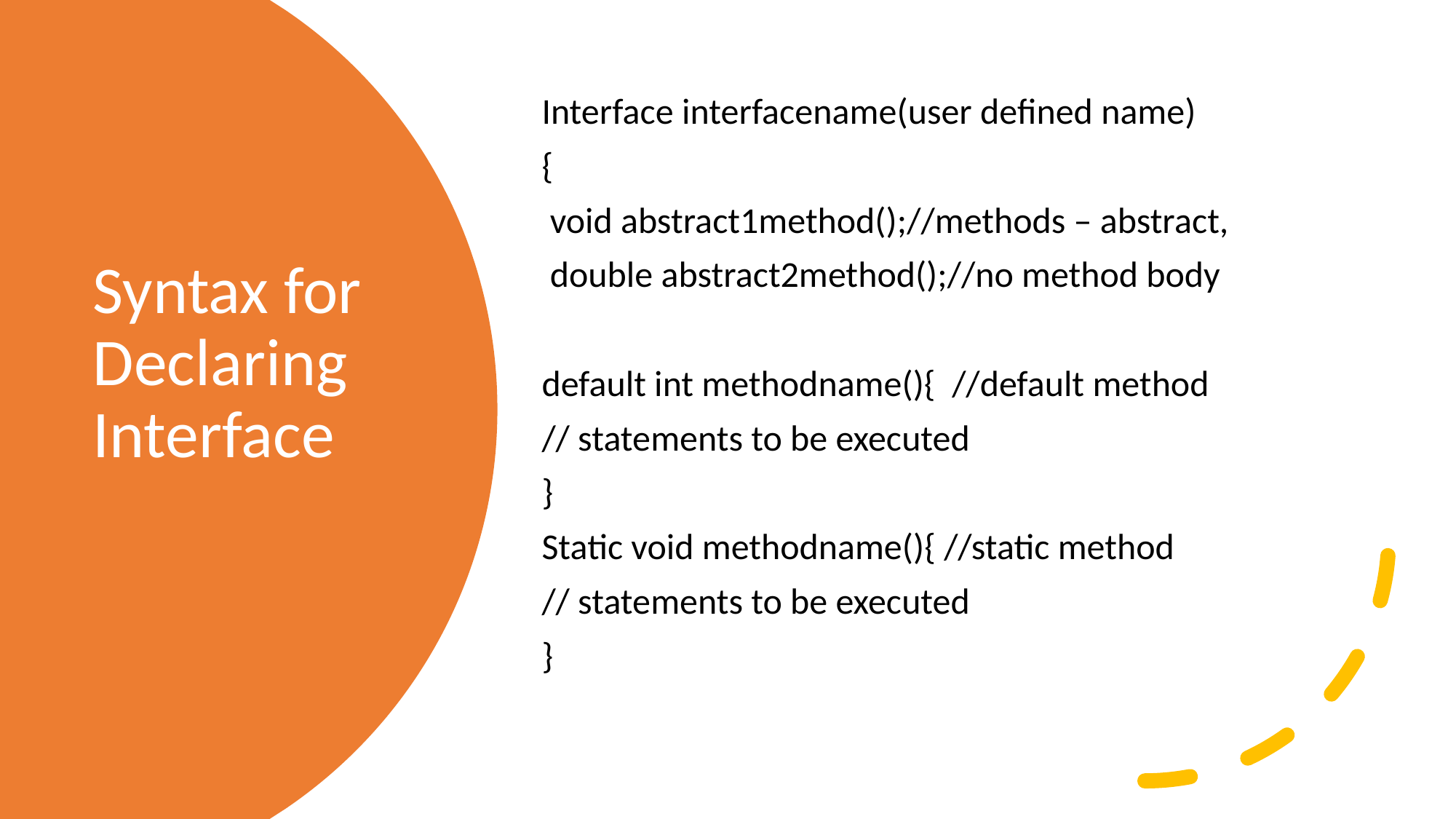

Interface interfacename(user defined name)
{
 void abstract1method();//methods – abstract,
 double abstract2method();//no method body

default int methodname(){  //default method
// statements to be executed
}
Static void methodname(){ //static method
// statements to be executed
}
# Syntax for Declaring Interface